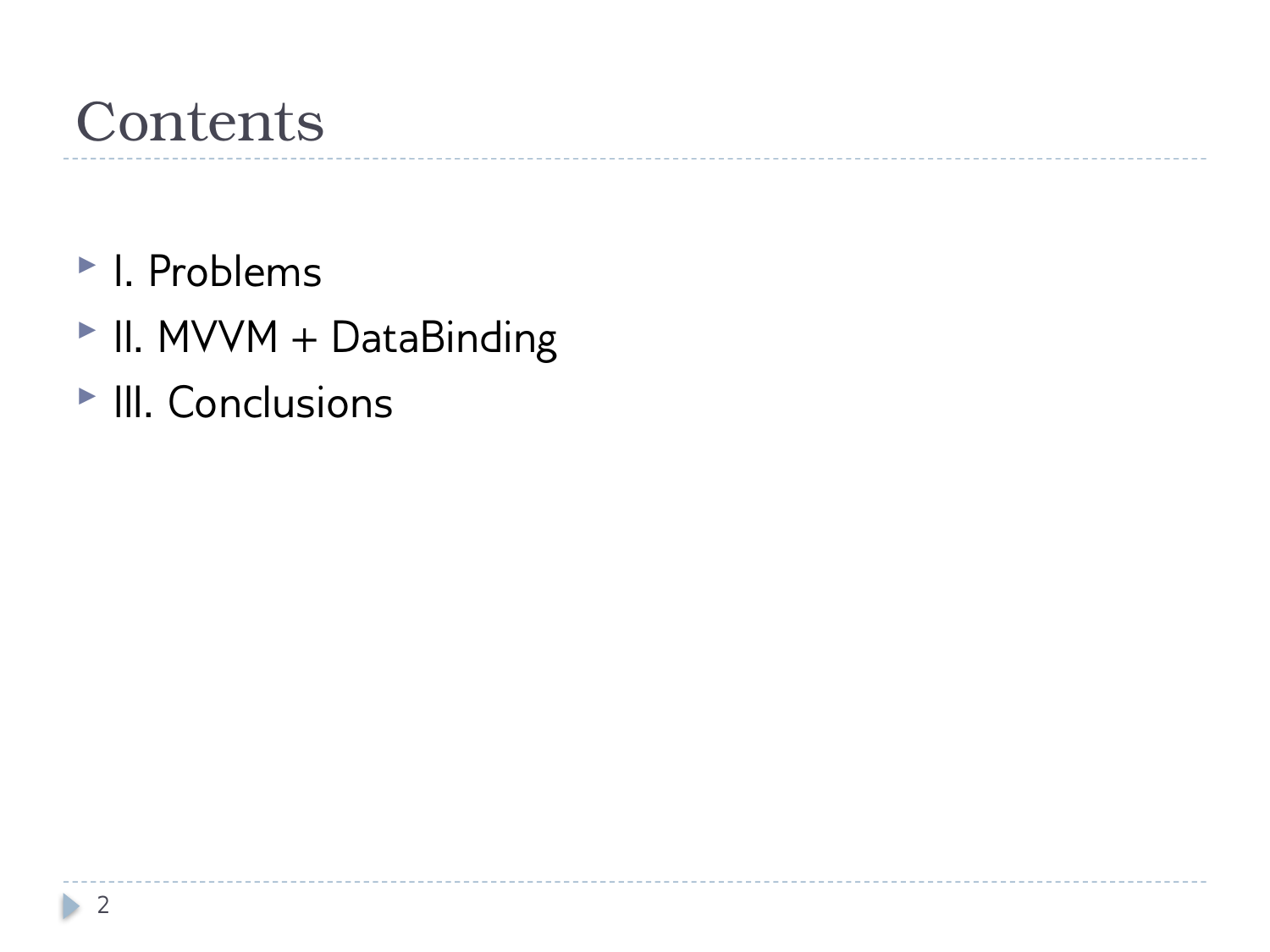

# Contents

I. Problems
II. MVVM + DataBinding
III. Conclusions
2